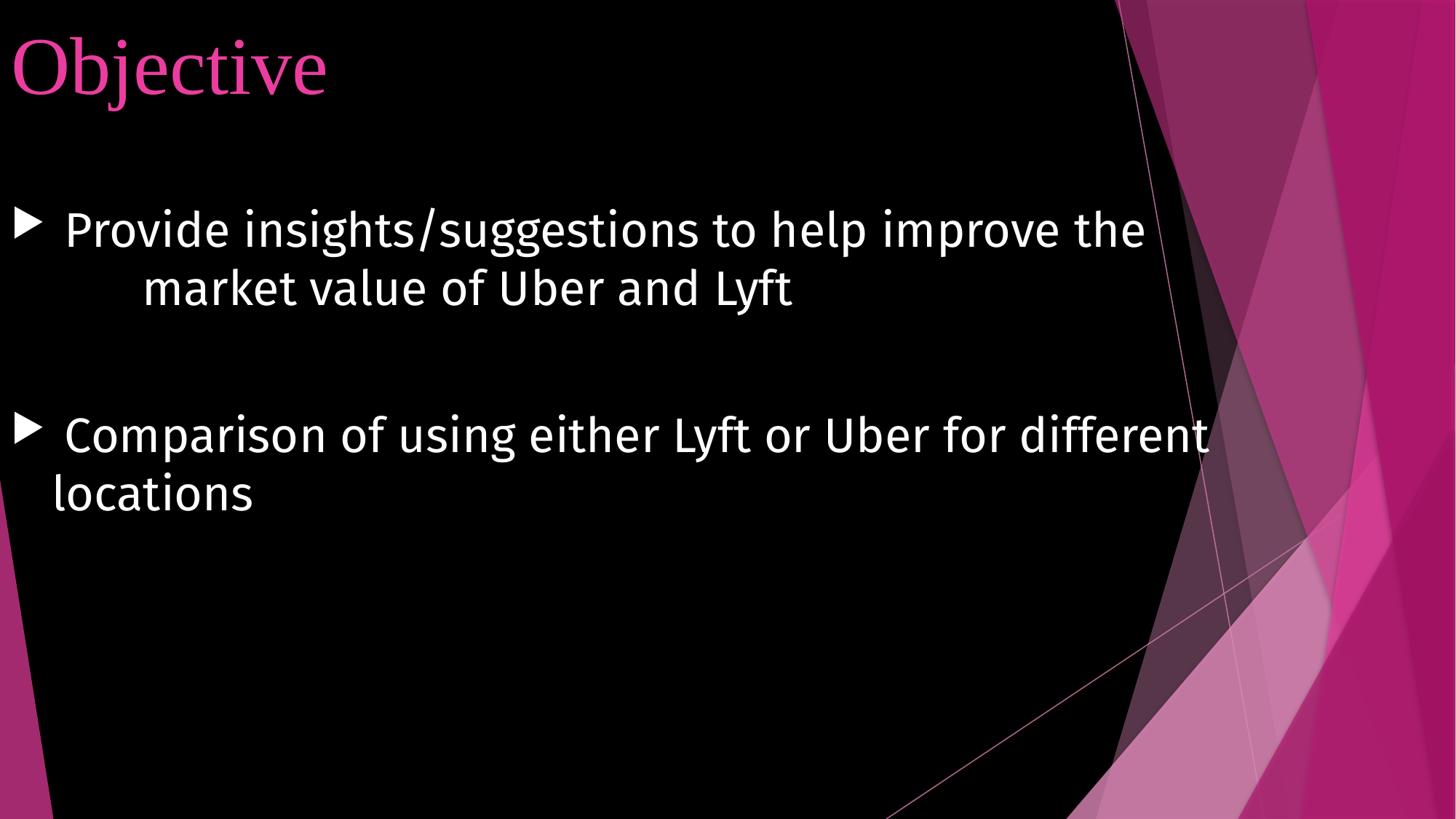

# Objective
 Provide insights/suggestions to help improve the             market value of Uber and Lyft

 Comparison of using either Lyft or Uber for different locations